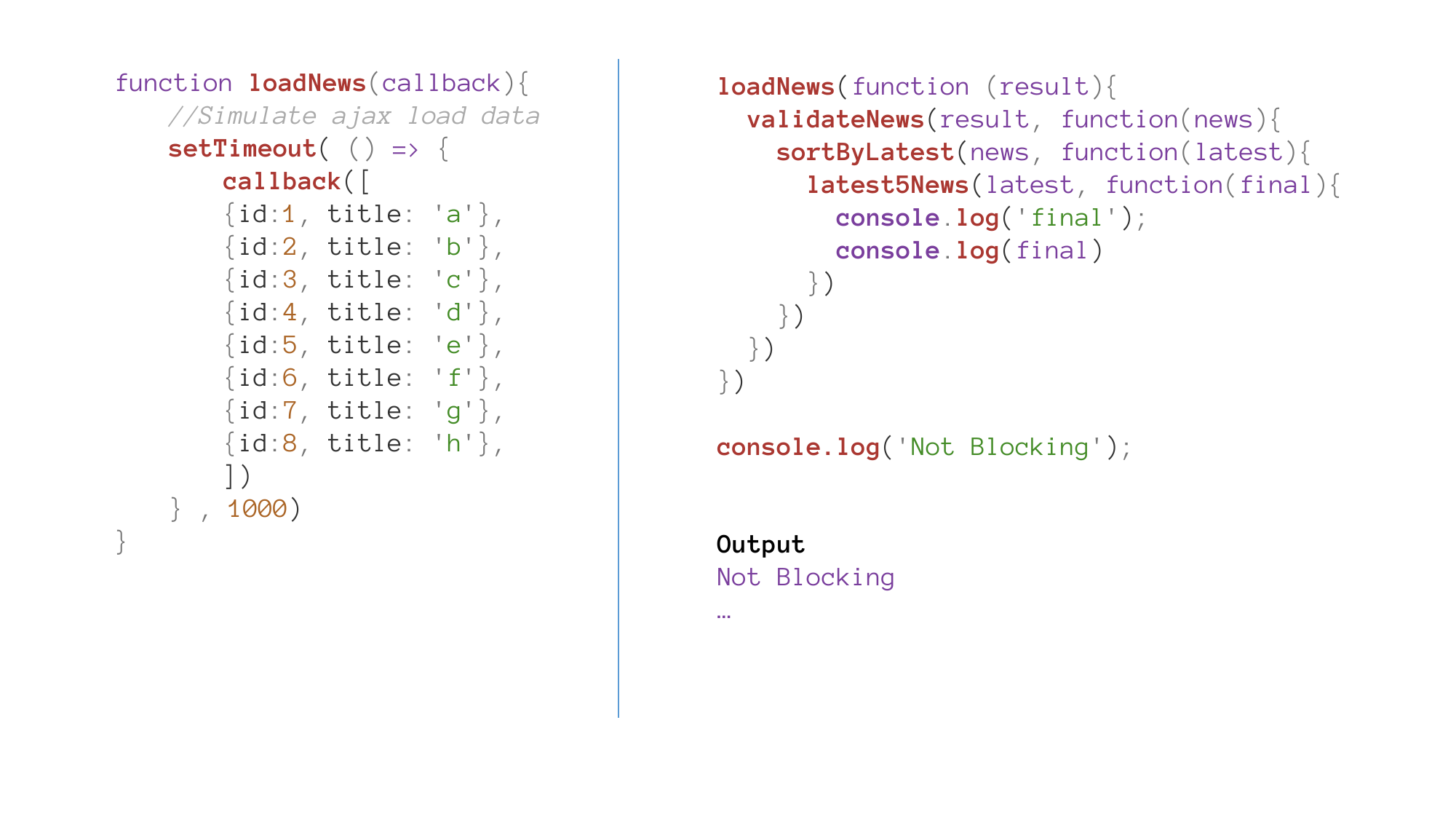

function loadNews(callback){
//Simulate ajax load data
setTimeout( () => {
callback([
{id:1, title: 'a'},
{id:2, title: 'b'},
{id:3, title: 'c'},
{id:4, title: 'd'},
{id:5, title: 'e'},
{id:6, title: 'f'},
{id:7, title: 'g'},
{id:8, title: 'h'},
])
} , 1000)
}
loadNews(function (result){
  validateNews(result, function(news){
    sortByLatest(news, function(latest){
      latest5News(latest, function(final){
        console.log('final');
        console.log(final)
      })
    })
  })
})
console.log('Not Blocking');
Output
Not Blocking
…